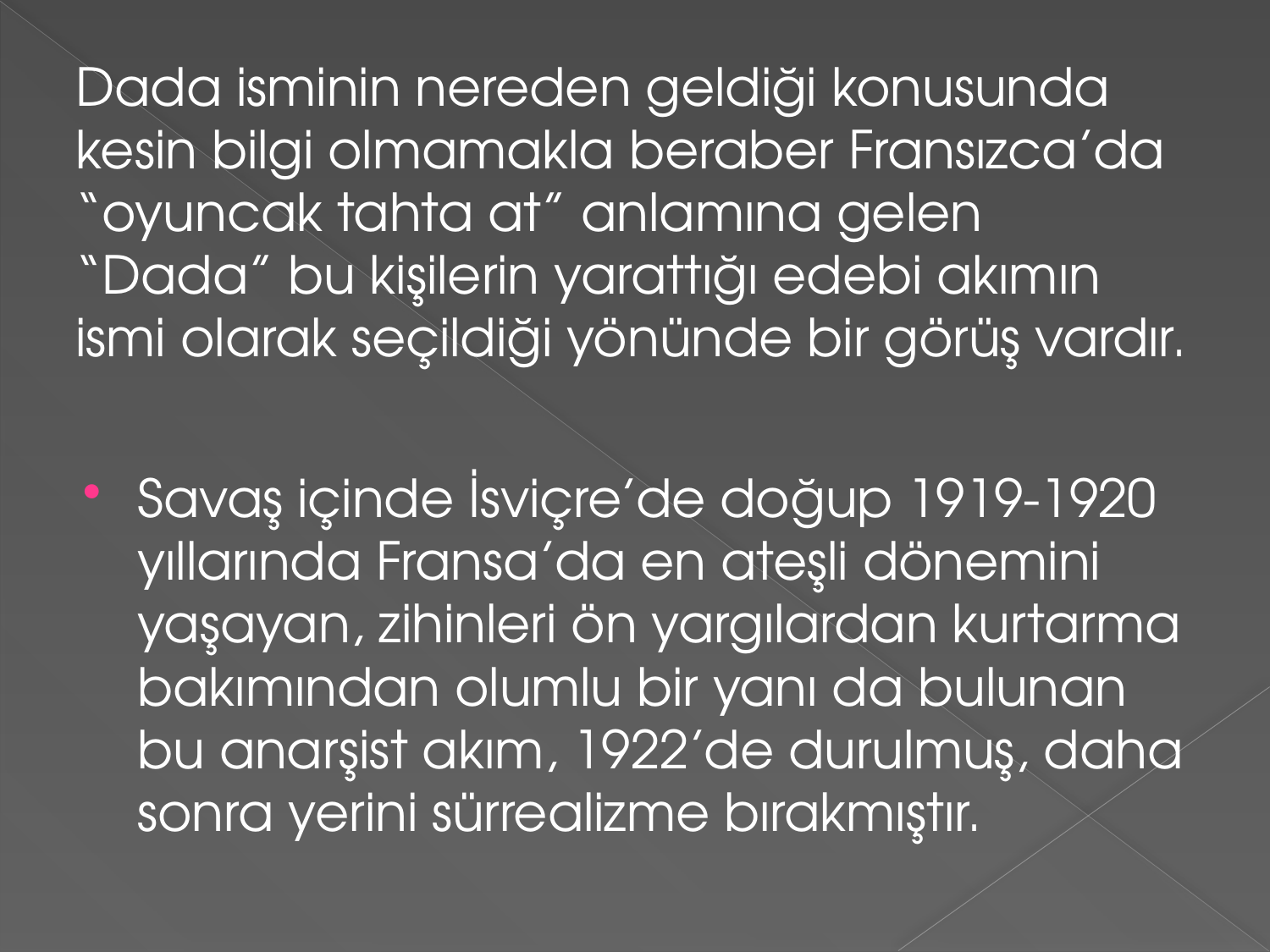

Dada isminin nereden geldiği konusunda kesin bilgi olmamakla beraber Fransızca’da “oyuncak tahta at” anlamına gelen “Dada” bu kişilerin yarattığı edebi akımın ismi olarak seçildiği yönünde bir görüş vardır.

Savaş içinde İsviçre’de doğup 1919-1920 yıllarında Fransa’da en ateşli dönemini yaşayan, zihinleri ön yargılardan kurtarma bakımından olumlu bir yanı da bulunan bu anarşist akım, 1922’de durulmuş, daha sonra yerini sürrealizme bırakmıştır.